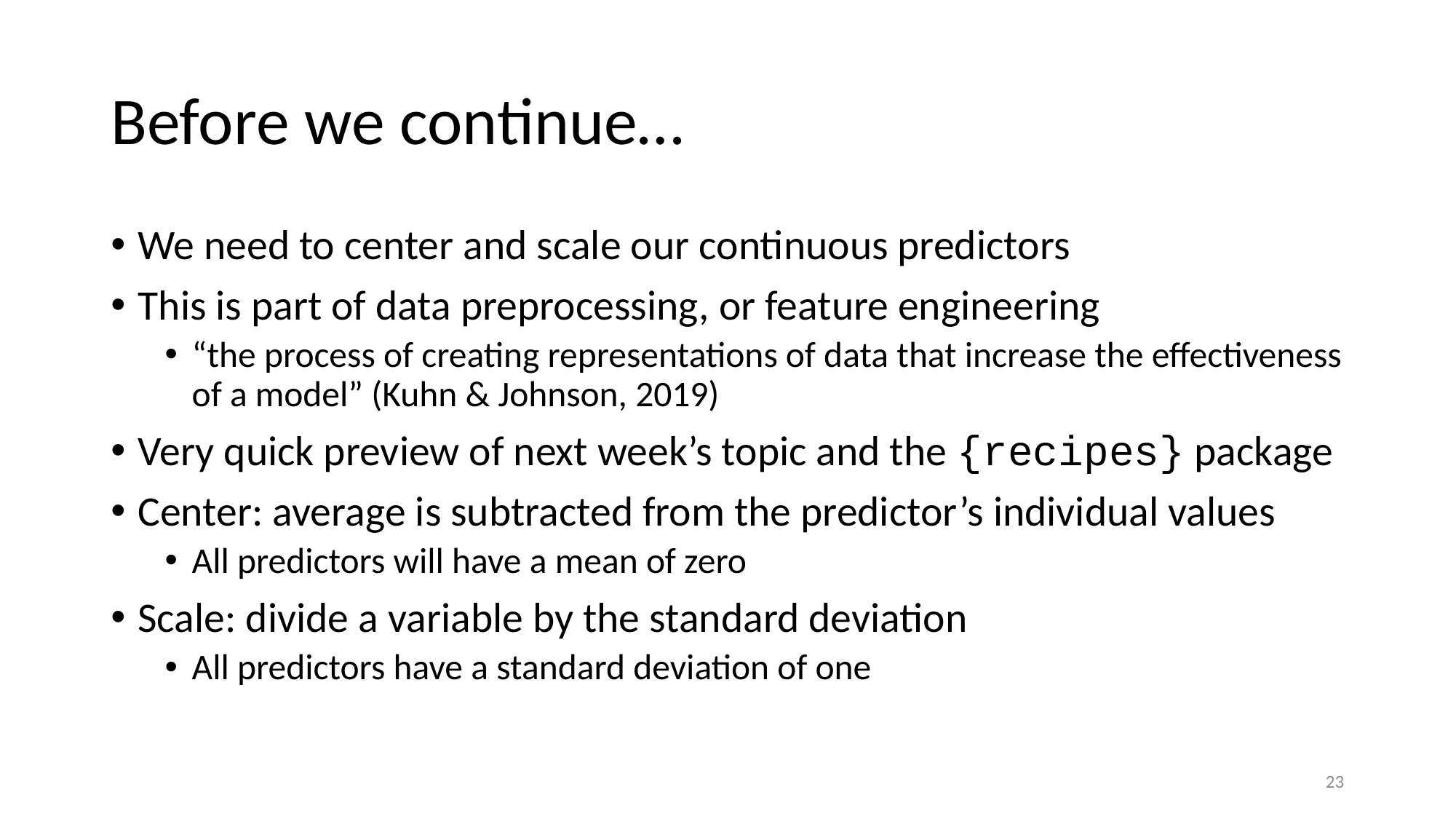

# Before we continue…
We need to center and scale our continuous predictors
This is part of data preprocessing, or feature engineering
“the process of creating representations of data that increase the effectiveness of a model” (Kuhn & Johnson, 2019)
Very quick preview of next week’s topic and the {recipes} package
Center: average is subtracted from the predictor’s individual values
All predictors will have a mean of zero
Scale: divide a variable by the standard deviation
All predictors have a standard deviation of one

23